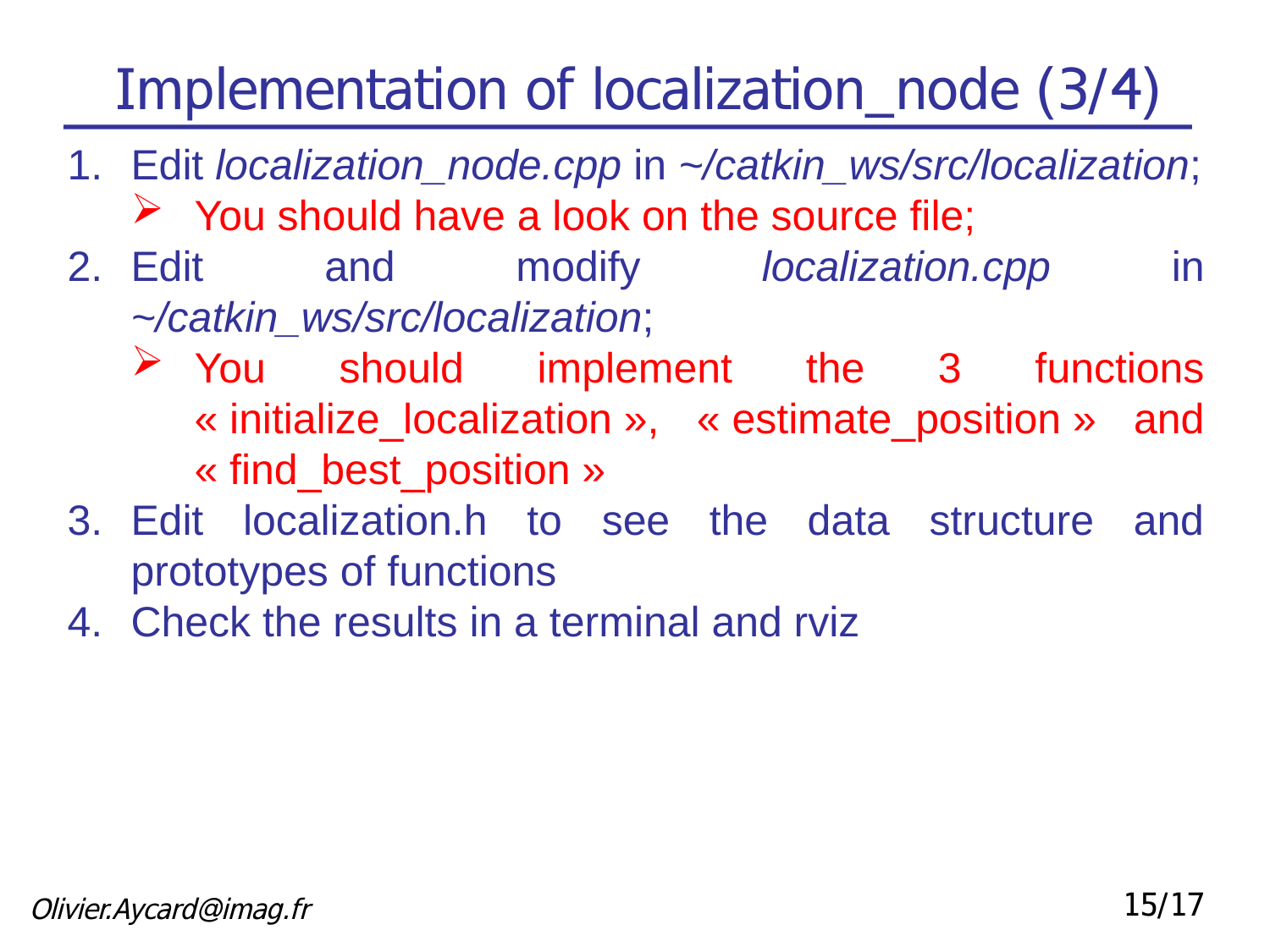

# Implementation of localization_node (3/4)

Edit localization_node.cpp in ~/catkin_ws/src/localization;
You should have a look on the source file;
Edit and modify localization.cpp in ~/catkin_ws/src/localization;
You should implement the 3 functions « initialize_localization », « estimate_position » and « find_best_position »
Edit localization.h to see the data structure and prototypes of functions
Check the results in a terminal and rviz